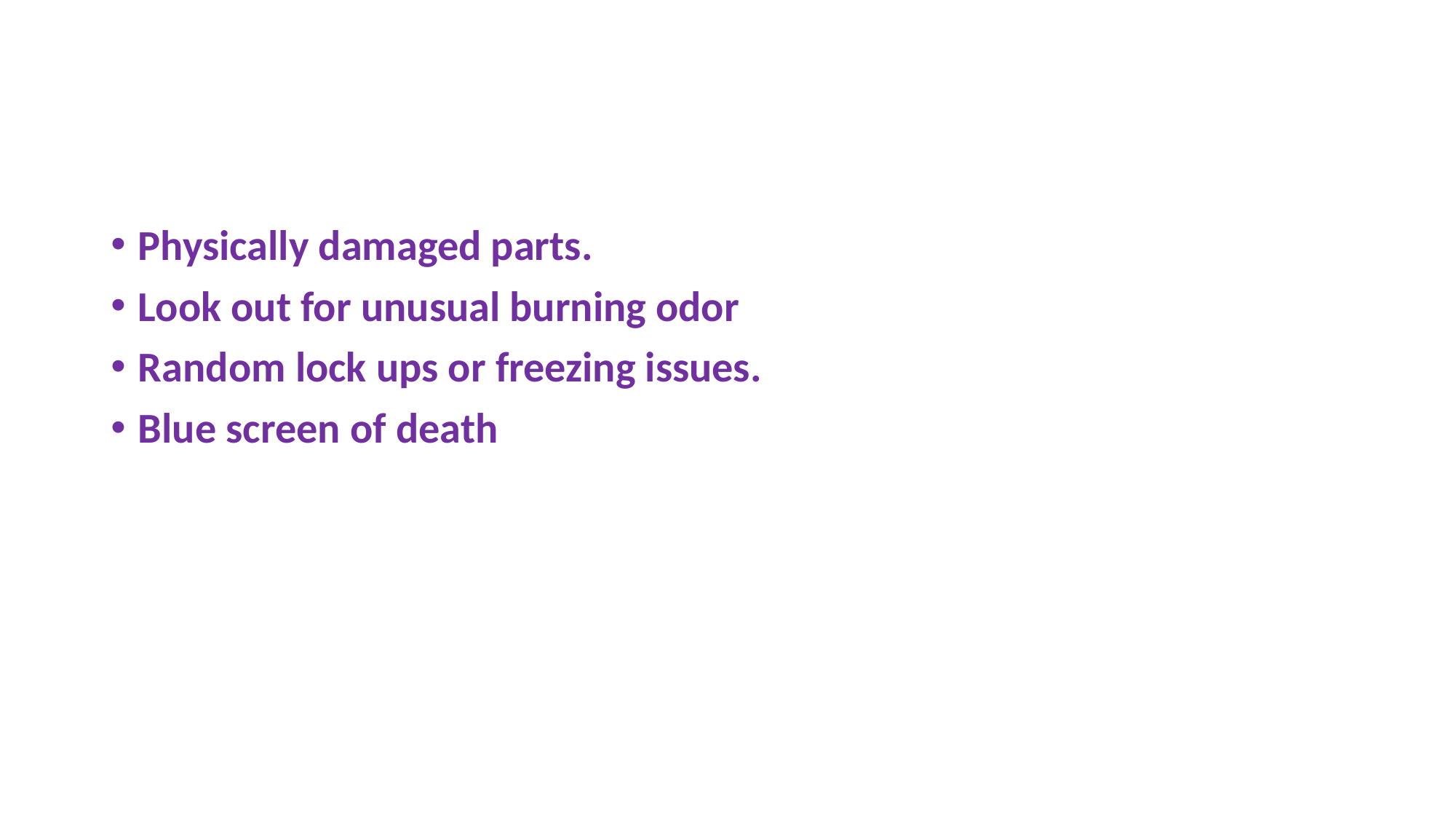

#
Physically damaged parts.
Look out for unusual burning odor
Random lock ups or freezing issues.
Blue screen of death